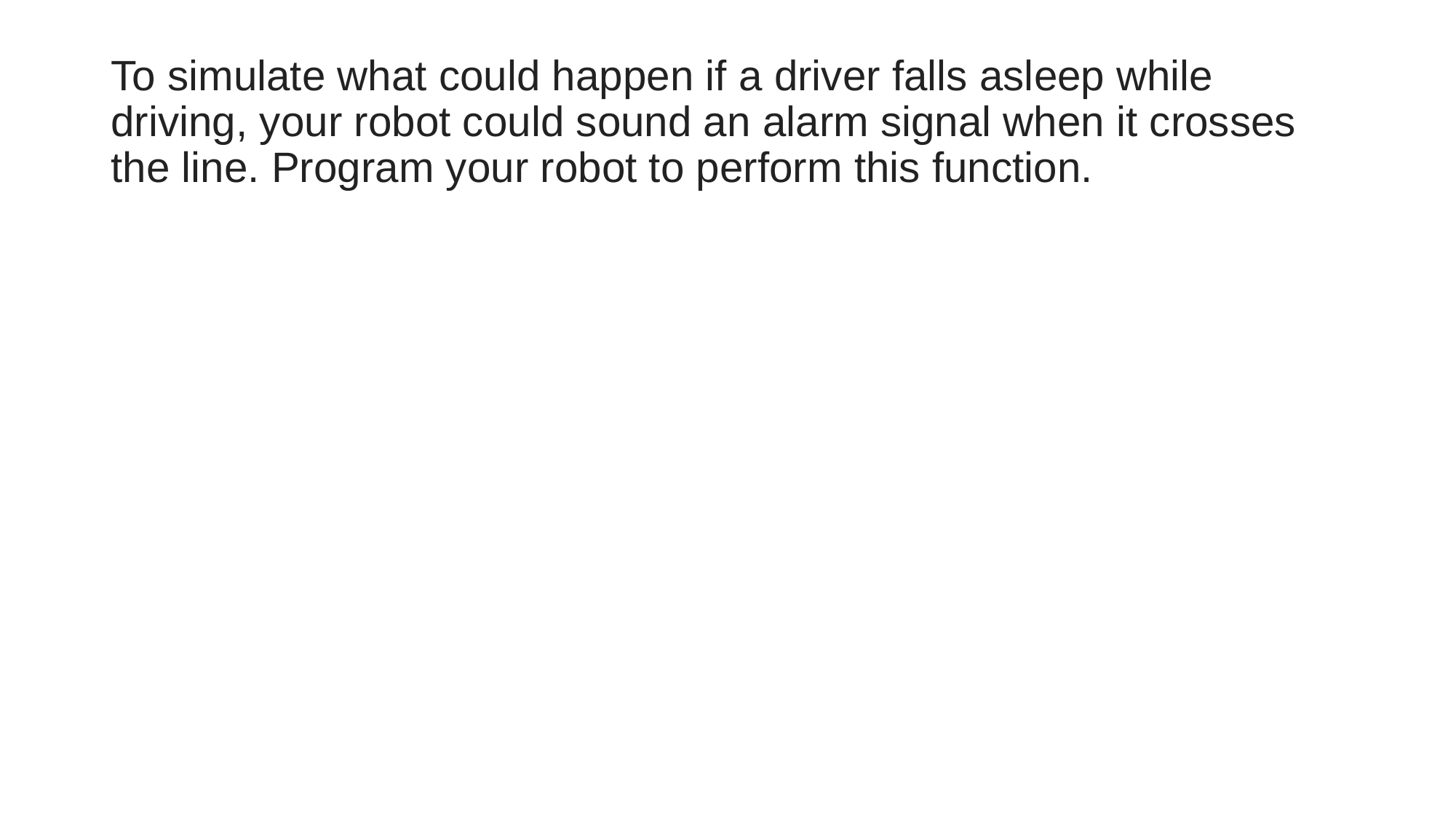

# To simulate what could happen if a driver falls asleep while driving, your robot could sound an alarm signal when it crosses the line. Program your robot to perform this function.